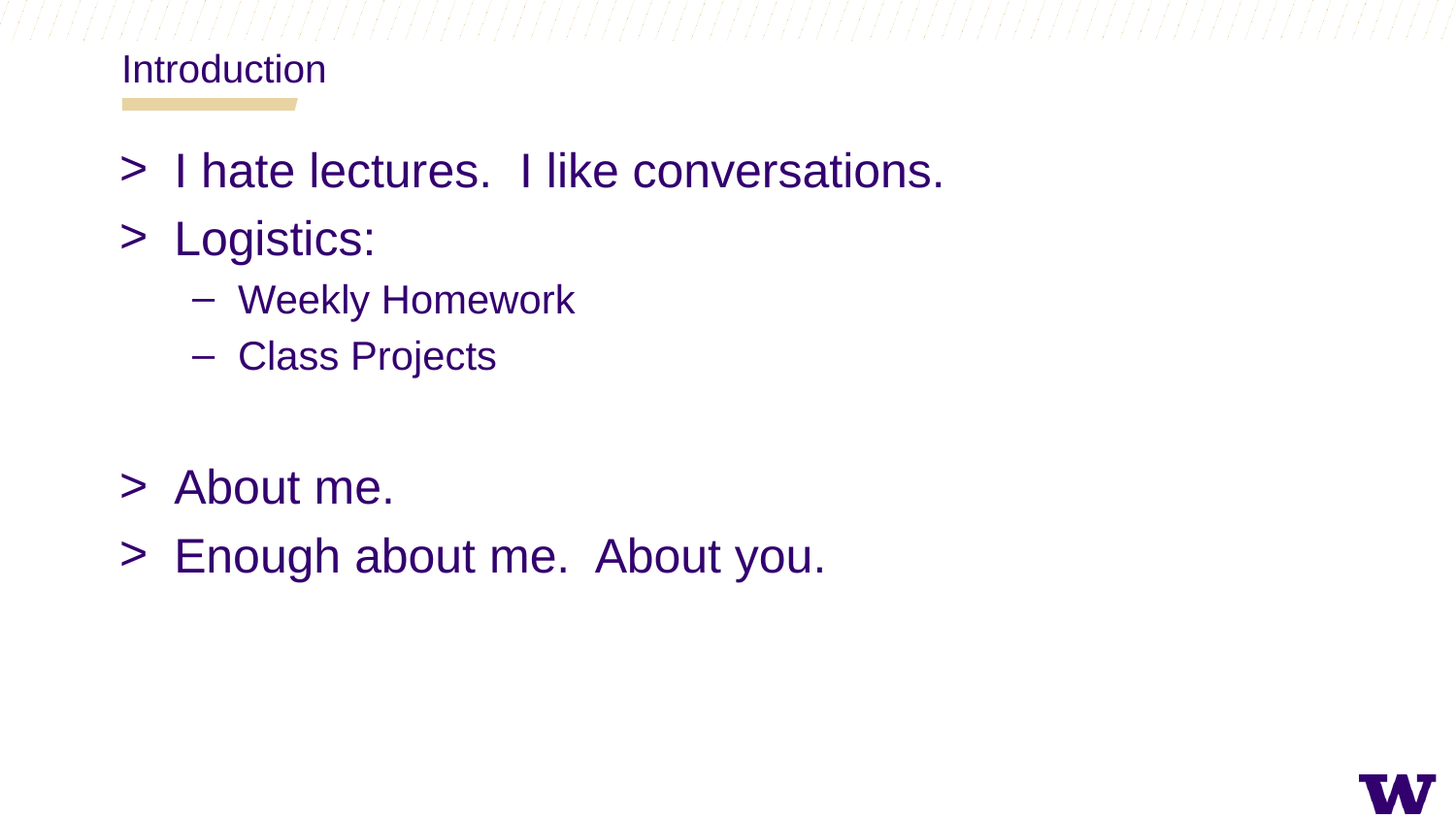

Introduction
I hate lectures.  I like conversations.
Logistics:
Weekly Homework
Class Projects

About me.
Enough about me.  About you.